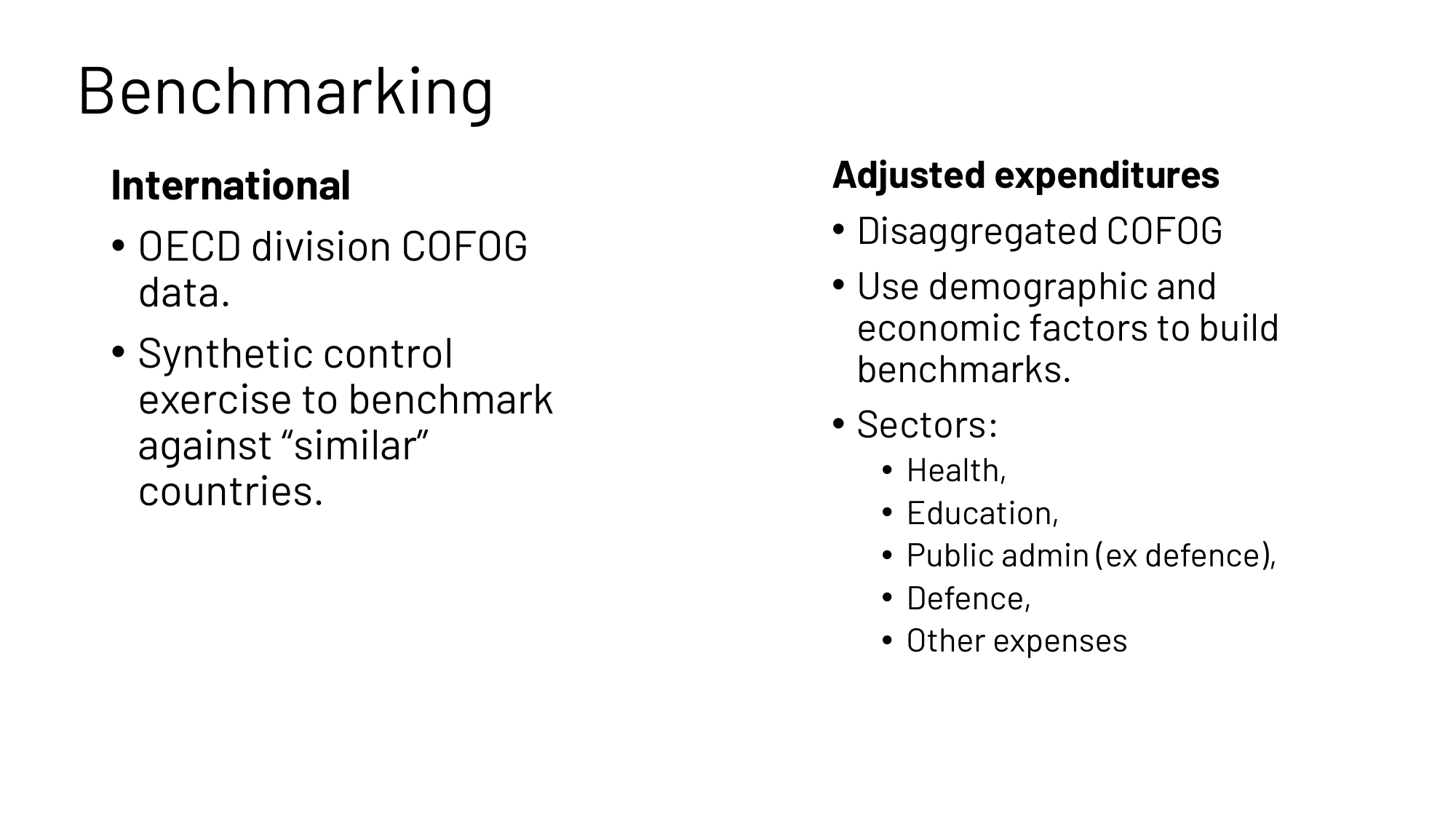

# Benchmarking
Adjusted expenditures
Disaggregated COFOG
Use demographic and economic factors to build benchmarks.
Sectors:
Health,
Education,
Public admin (ex defence),
Defence,
Other expenses
International
OECD division COFOG data.
Synthetic control exercise to benchmark against “similar” countries.